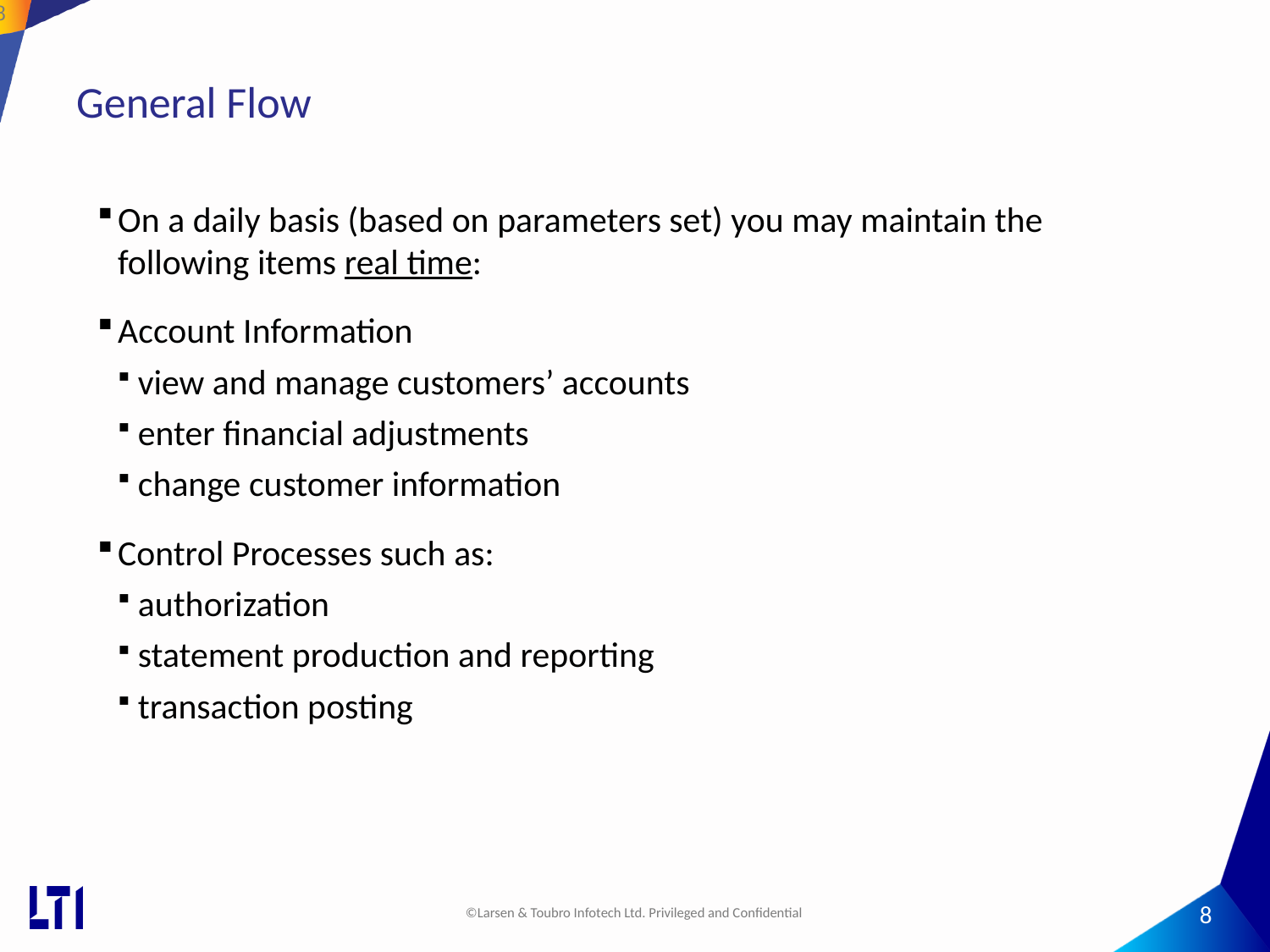

8
# General Flow
On a daily basis (based on parameters set) you may maintain the following items real time:
Account Information
view and manage customers’ accounts
enter financial adjustments
change customer information
Control Processes such as:
authorization
statement production and reporting
transaction posting